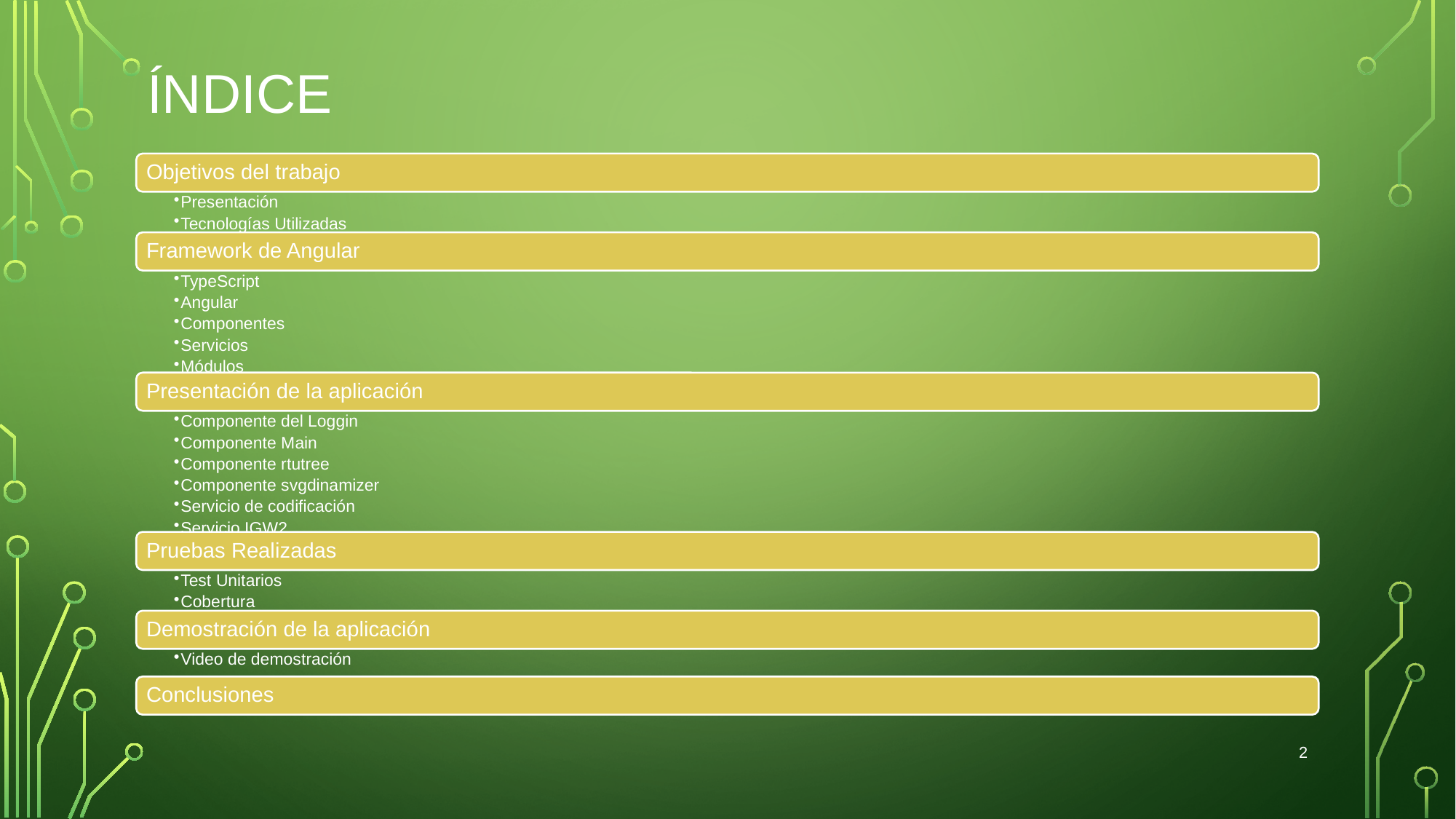

# Índice
Objetivos del trabajo
Presentación
Tecnologías Utilizadas
Framework de Angular
TypeScript
Angular
Componentes
Servicios
Módulos
Presentación de la aplicación
Componente del Loggin
Componente Main
Componente rtutree
Componente svgdinamizer
Servicio de codificación
Servicio IGW2
Pruebas Realizadas
Test Unitarios
Cobertura
Demostración de la aplicación
Video de demostración
Conclusiones
2